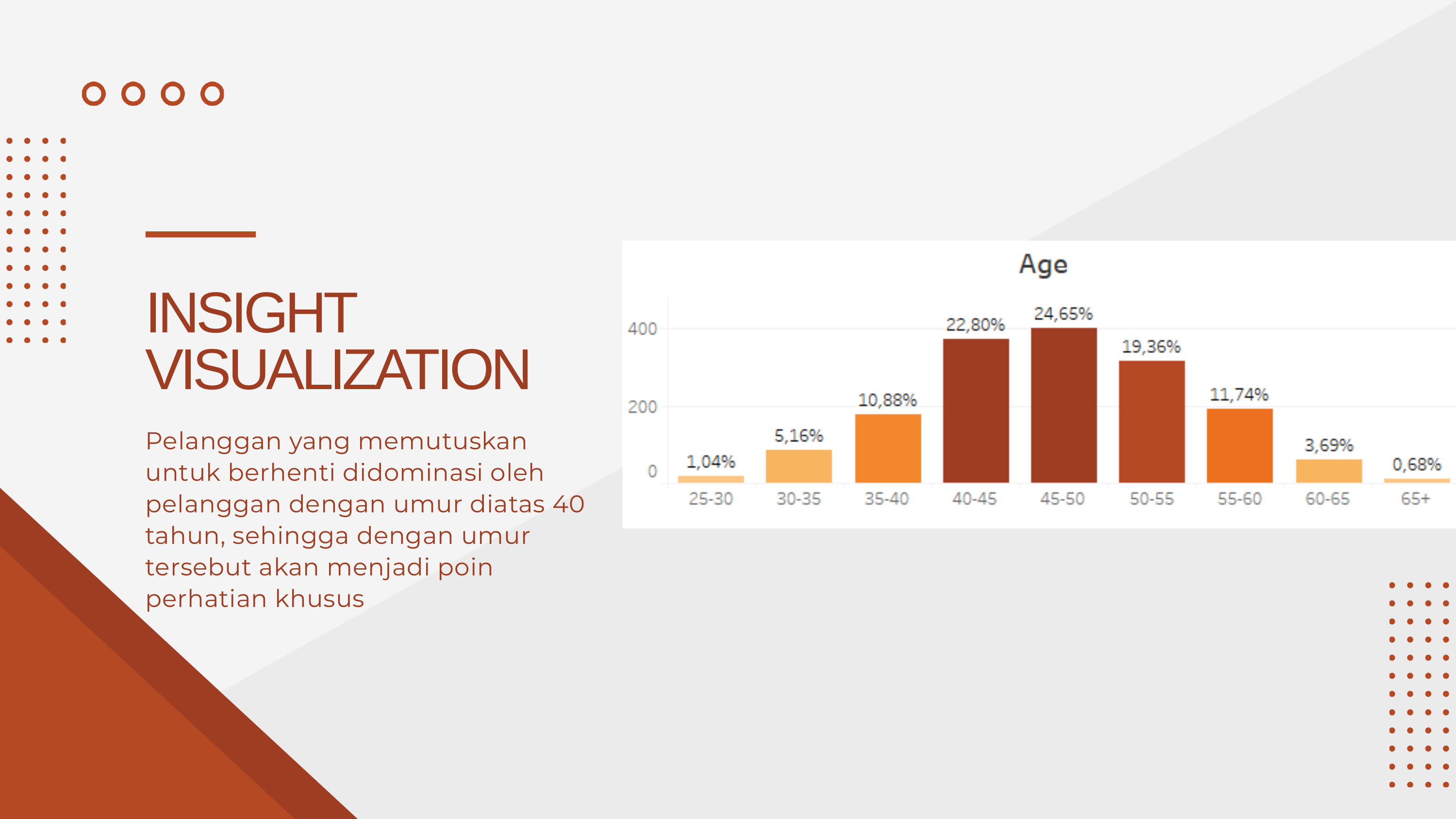

INSIGHT VISUALIZATION

Pelanggan yang memutuskan untuk berhenti didominasi oleh pelanggan dengan umur diatas 40 tahun, sehingga dengan umur tersebut akan menjadi poin perhatian khusus